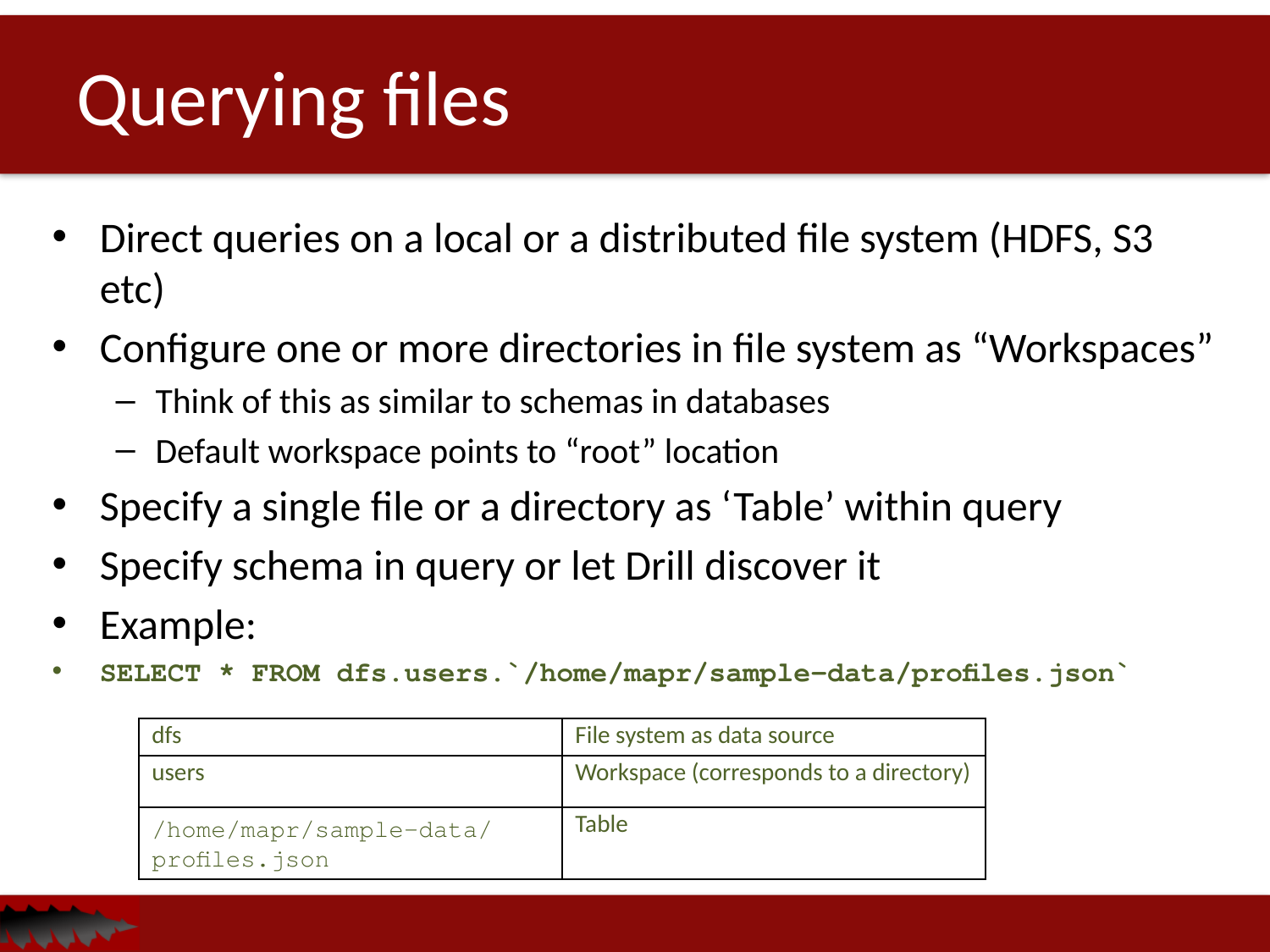

# Querying files
Direct queries on a local or a distributed file system (HDFS, S3 etc)
Configure one or more directories in file system as “Workspaces”
Think of this as similar to schemas in databases
Default workspace points to “root” location
Specify a single file or a directory as ‘Table’ within query
Specify schema in query or let Drill discover it
Example:
SELECT * FROM dfs.users.`/home/mapr/sample-data/profiles.json`

| dfs | File system as data source |
| --- | --- |
| users | Workspace (corresponds to a directory) |
| /home/mapr/sample-data/profiles.json | Table |